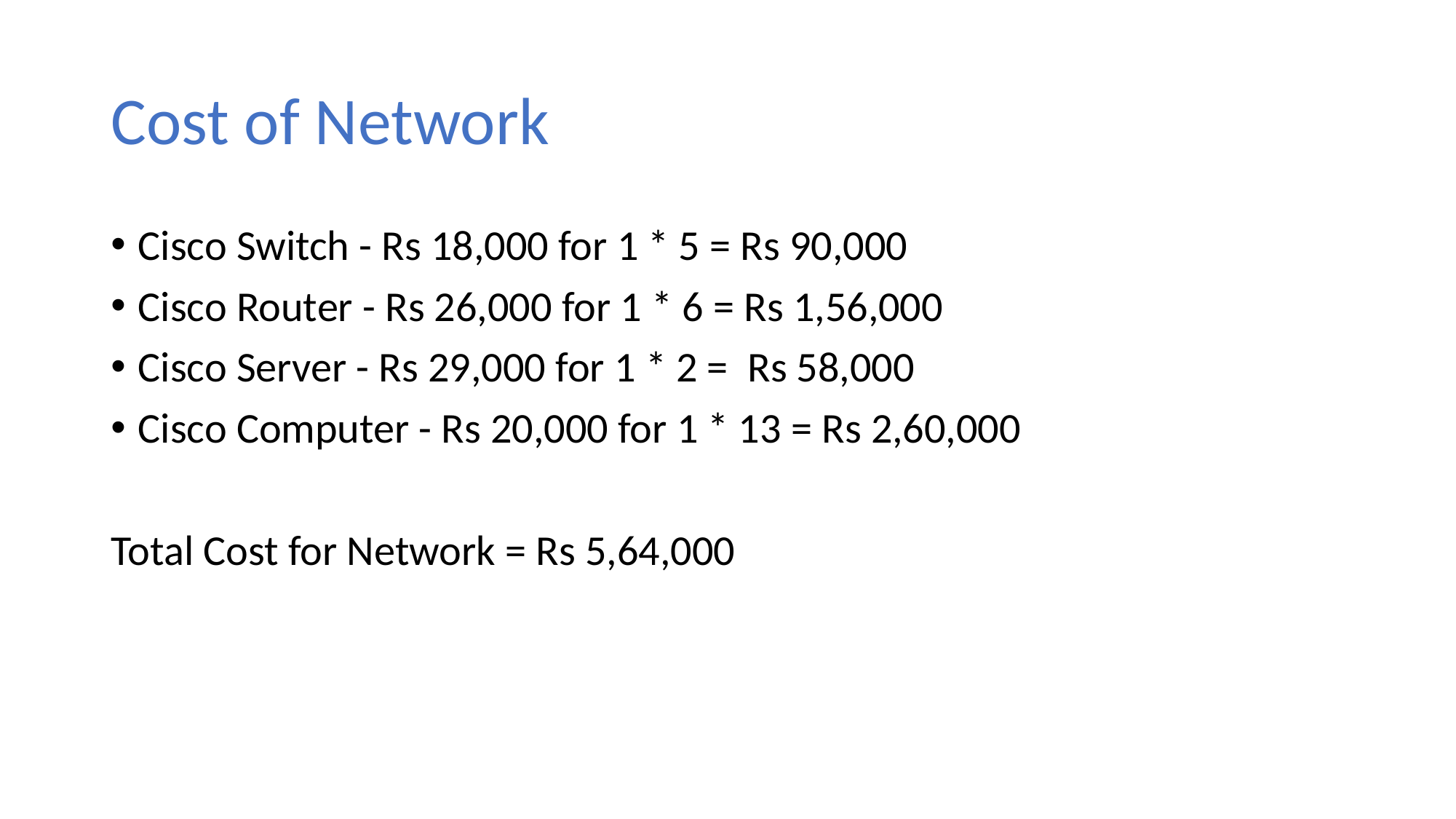

# Cost of Network
Cisco Switch - Rs 18,000 for 1 * 5 = Rs 90,000
Cisco Router - Rs 26,000 for 1 * 6 = Rs 1,56,000
Cisco Server - Rs 29,000 for 1 * 2 =  Rs 58,000
Cisco Computer - Rs 20,000 for 1 * 13 = Rs 2,60,000

Total Cost for Network = Rs 5,64,000